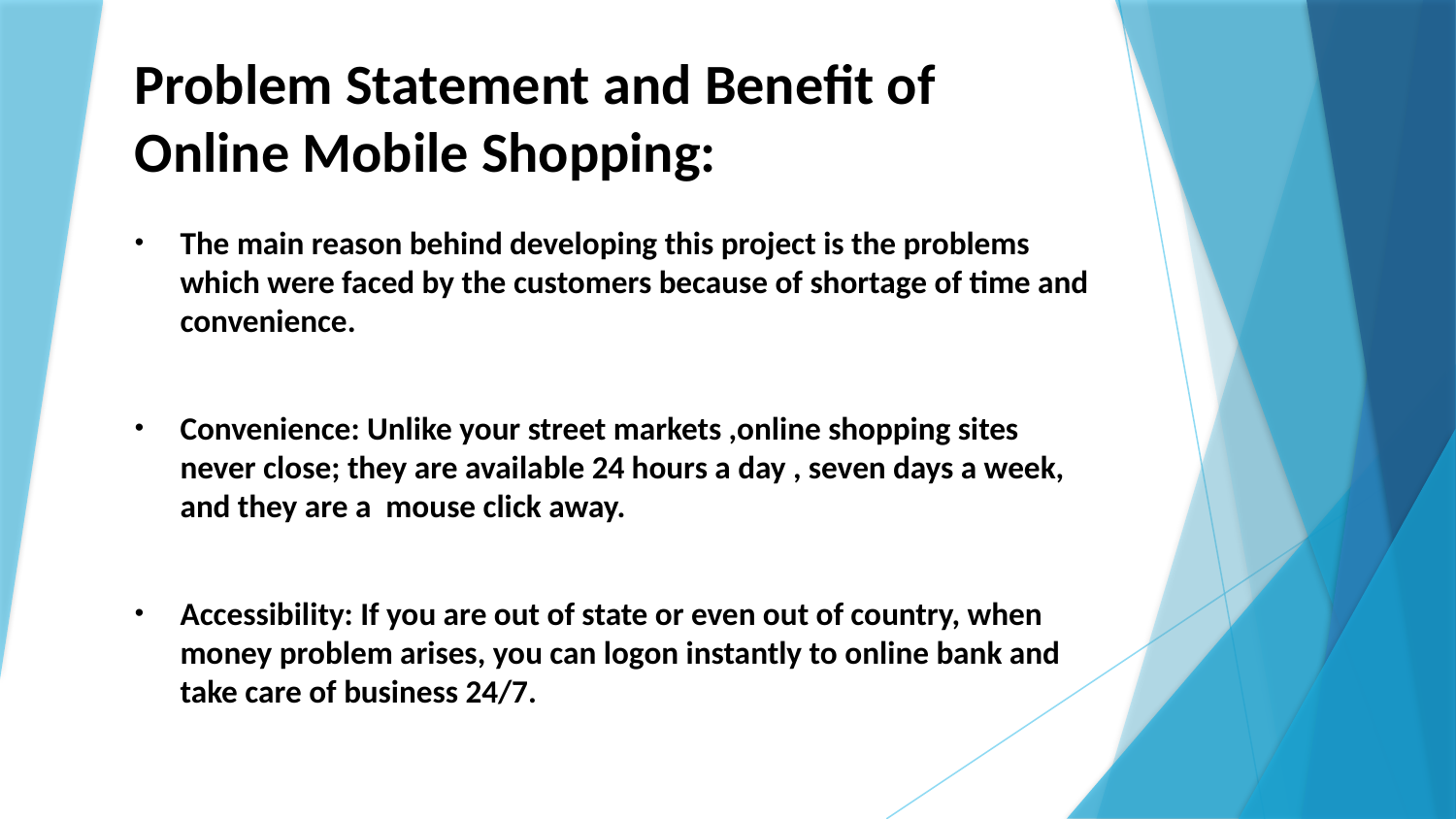

# Problem Statement and Benefit of Online Mobile Shopping:
The main reason behind developing this project is the problems which were faced by the customers because of shortage of time and convenience.

Convenience: Unlike your street markets ,online shopping sites never close; they are available 24 hours a day , seven days a week, and they are a  mouse click away.

Accessibility: If you are out of state or even out of country, when money problem arises, you can logon instantly to online bank and take care of business 24/7.